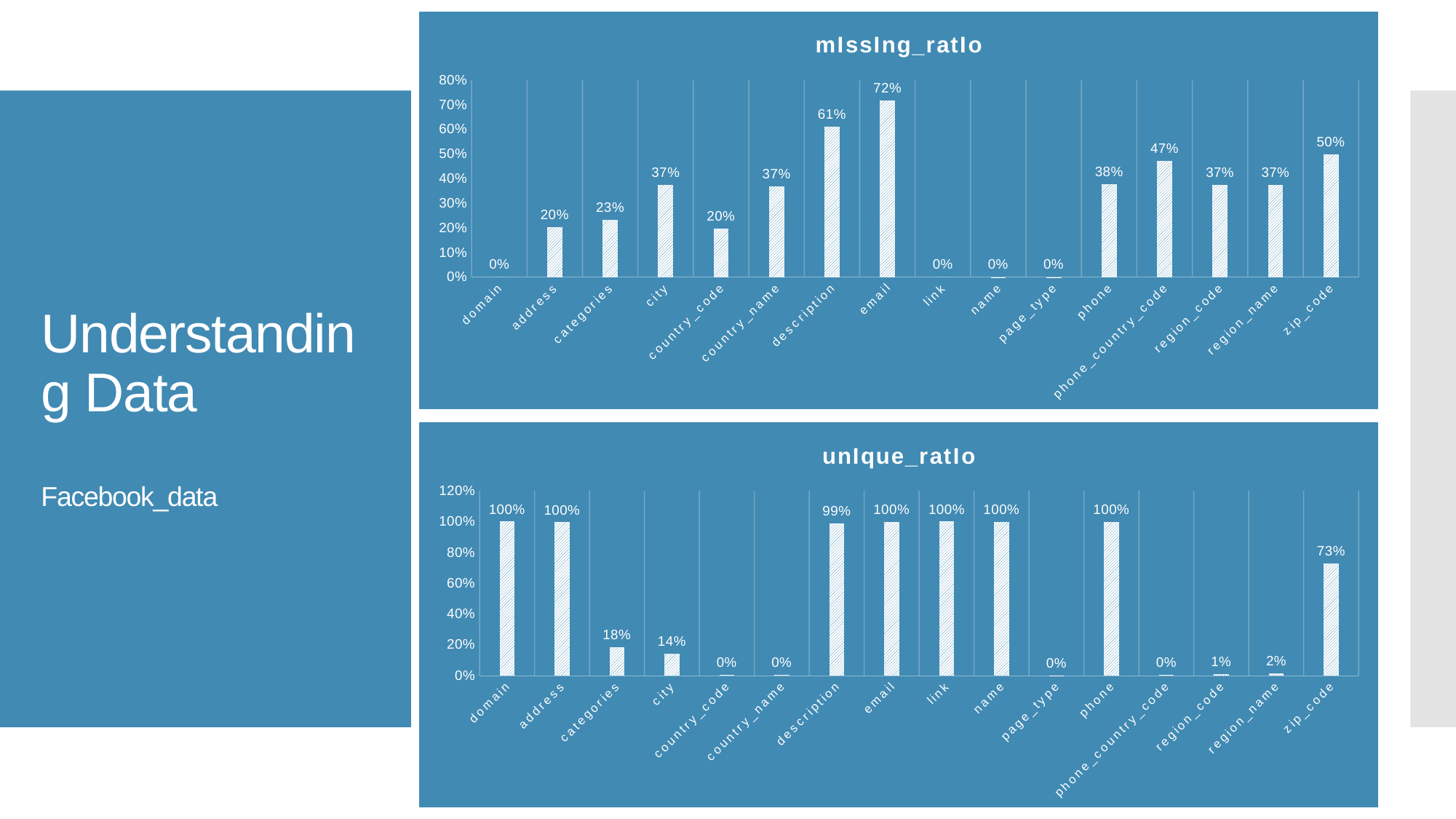

### Chart: mIssIng_ratIo

| Category | missing_ratio |
|---|---|
| domain | 0.0 |
| address | 0.20317 |
| categories | 0.23191 |
| city | 0.37361 |
| country_code | 0.19631 |
| country_name | 0.36948 |
| description | 0.6111 |
| email | 0.71825 |
| link | 0.0 |
| name | 1e-05 |
| page_type | 8e-05 |
| phone | 0.37695 |
| phone_country_code | 0.47211 |
| region_code | 0.37368 |
| region_name | 0.37368 |
| zip_code | 0.49939 |
# Understanding Data
Facebook_data

### Chart: unIque_ratIo

| Category | unique_ratio |
|---|---|
| domain | 1.0 |
| address | 0.99549 |
| categories | 0.18413 |
| city | 0.14085 |
| country_code | 0.00225 |
| country_name | 0.00258 |
| description | 0.9865 |
| email | 0.99956 |
| link | 1.0 |
| name | 0.99761 |
| page_type | 6e-05 |
| phone | 0.99824 |
| phone_country_code | 0.00263 |
| region_code | 0.00965 |
| region_name | 0.01521 |
| zip_code | 0.72743 |